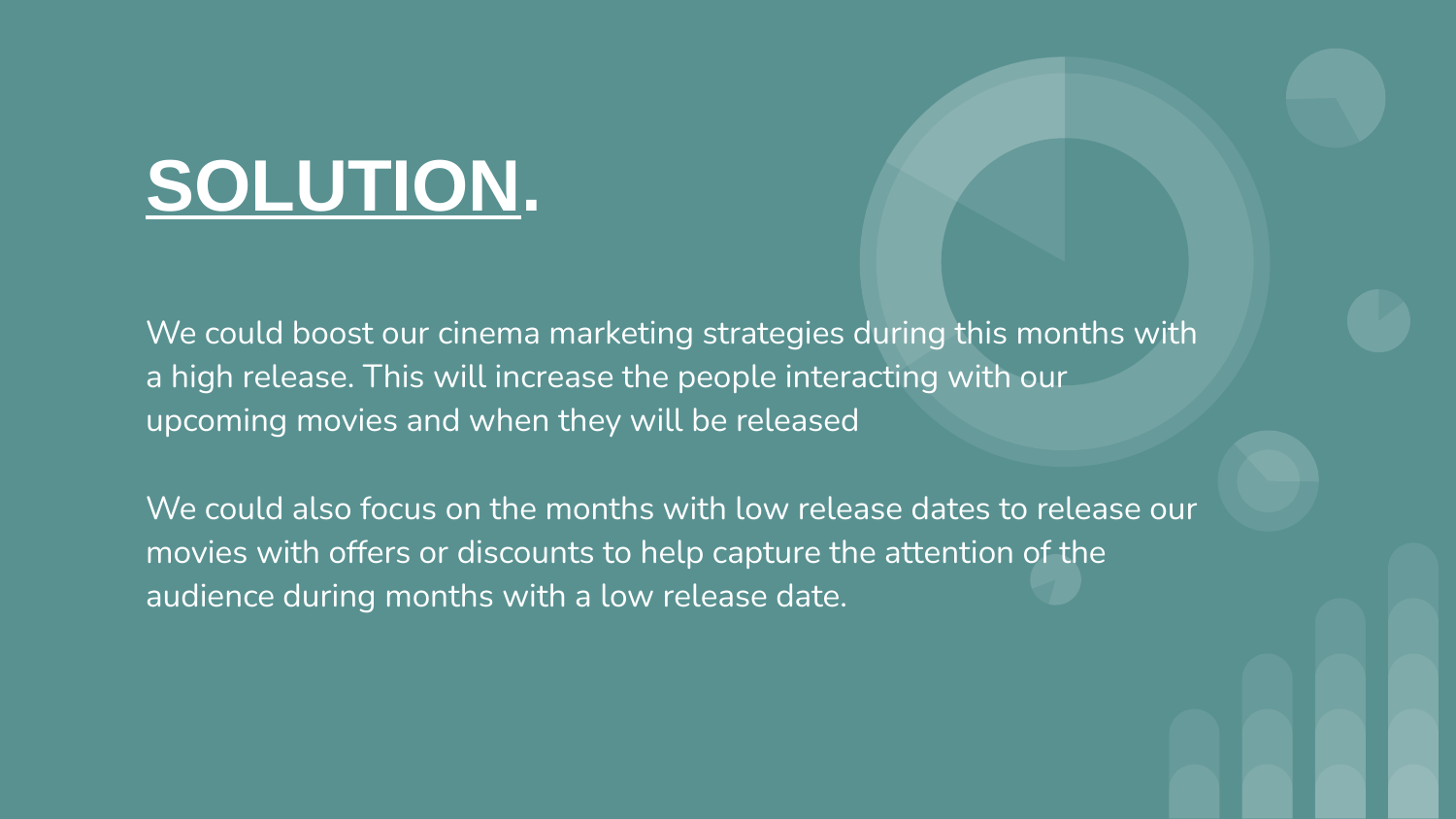

# SOLUTION.
We could boost our cinema marketing strategies during this months with a high release. This will increase the people interacting with our upcoming movies and when they will be released

We could also focus on the months with low release dates to release our movies with offers or discounts to help capture the attention of the audience during months with a low release date.